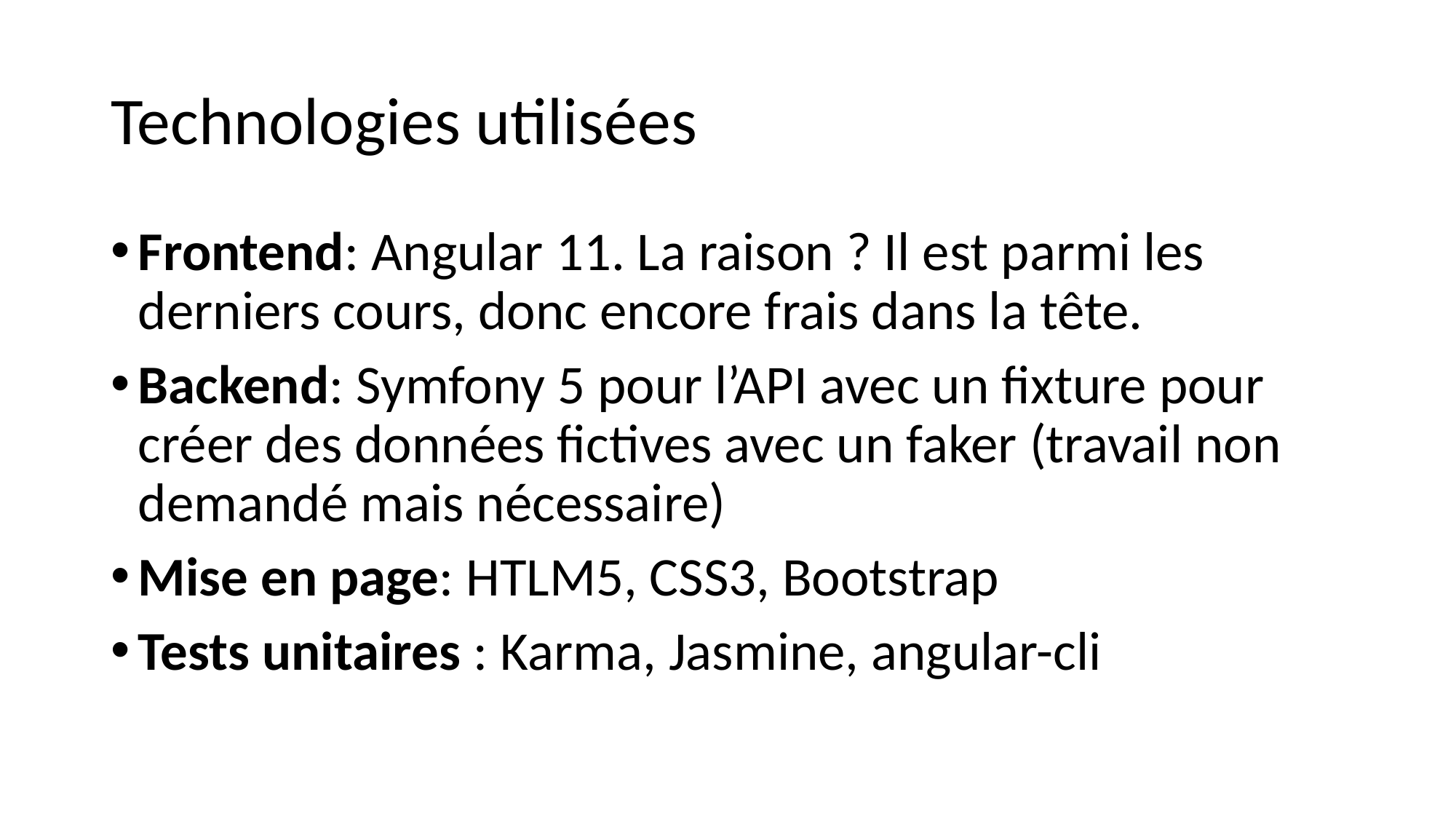

# Technologies utilisées
Frontend: Angular 11. La raison ? Il est parmi les derniers cours, donc encore frais dans la tête.
Backend: Symfony 5 pour l’API avec un fixture pour créer des données fictives avec un faker (travail non demandé mais nécessaire)
Mise en page: HTLM5, CSS3, Bootstrap
Tests unitaires : Karma, Jasmine, angular-cli